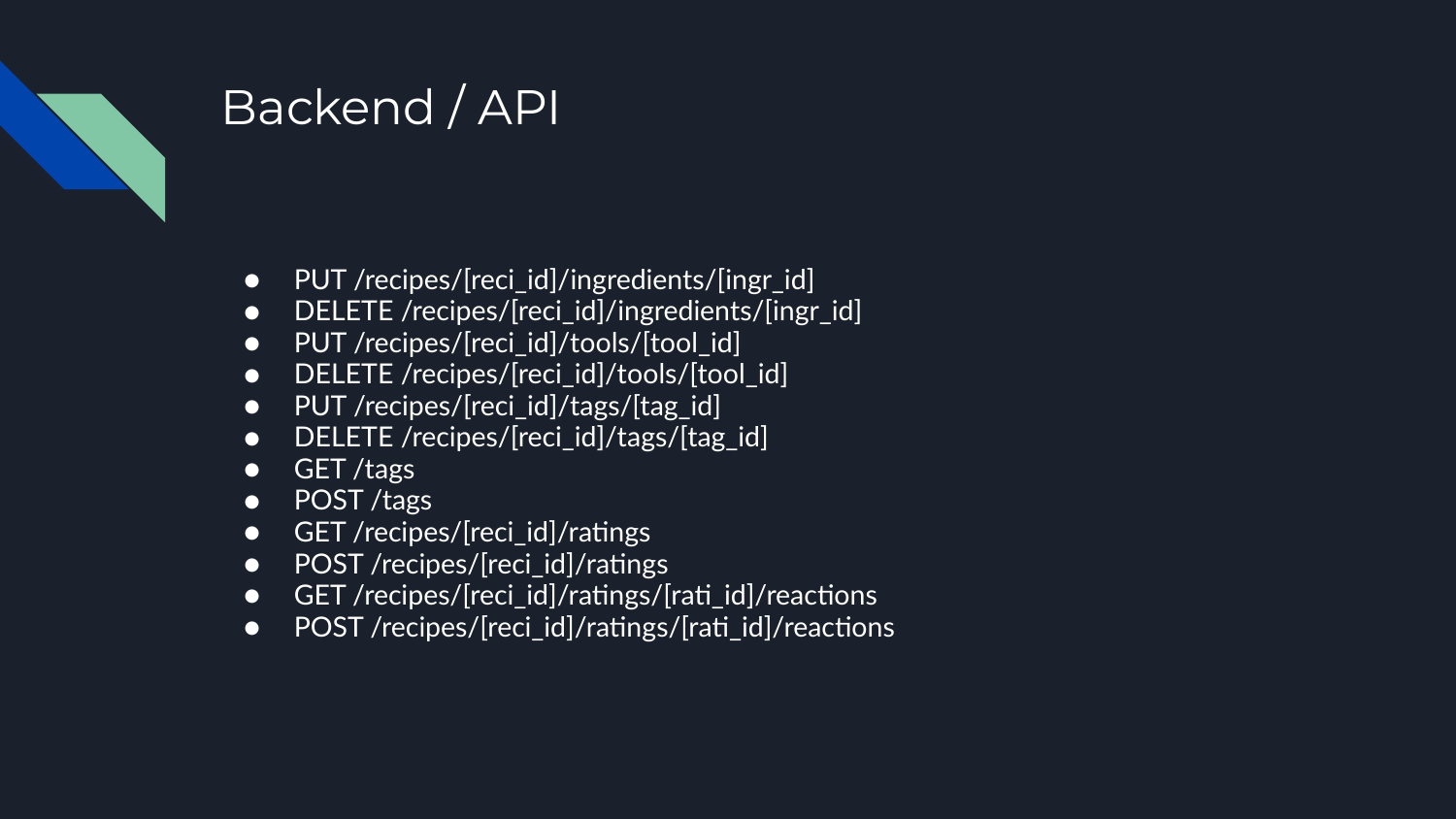

# Backend / API
PUT /recipes/[reci_id]/ingredients/[ingr_id]
DELETE /recipes/[reci_id]/ingredients/[ingr_id]
PUT /recipes/[reci_id]/tools/[tool_id]
DELETE /recipes/[reci_id]/tools/[tool_id]
PUT /recipes/[reci_id]/tags/[tag_id]
DELETE /recipes/[reci_id]/tags/[tag_id]
GET /tags
POST /tags
GET /recipes/[reci_id]/ratings
POST /recipes/[reci_id]/ratings
GET /recipes/[reci_id]/ratings/[rati_id]/reactions
POST /recipes/[reci_id]/ratings/[rati_id]/reactions